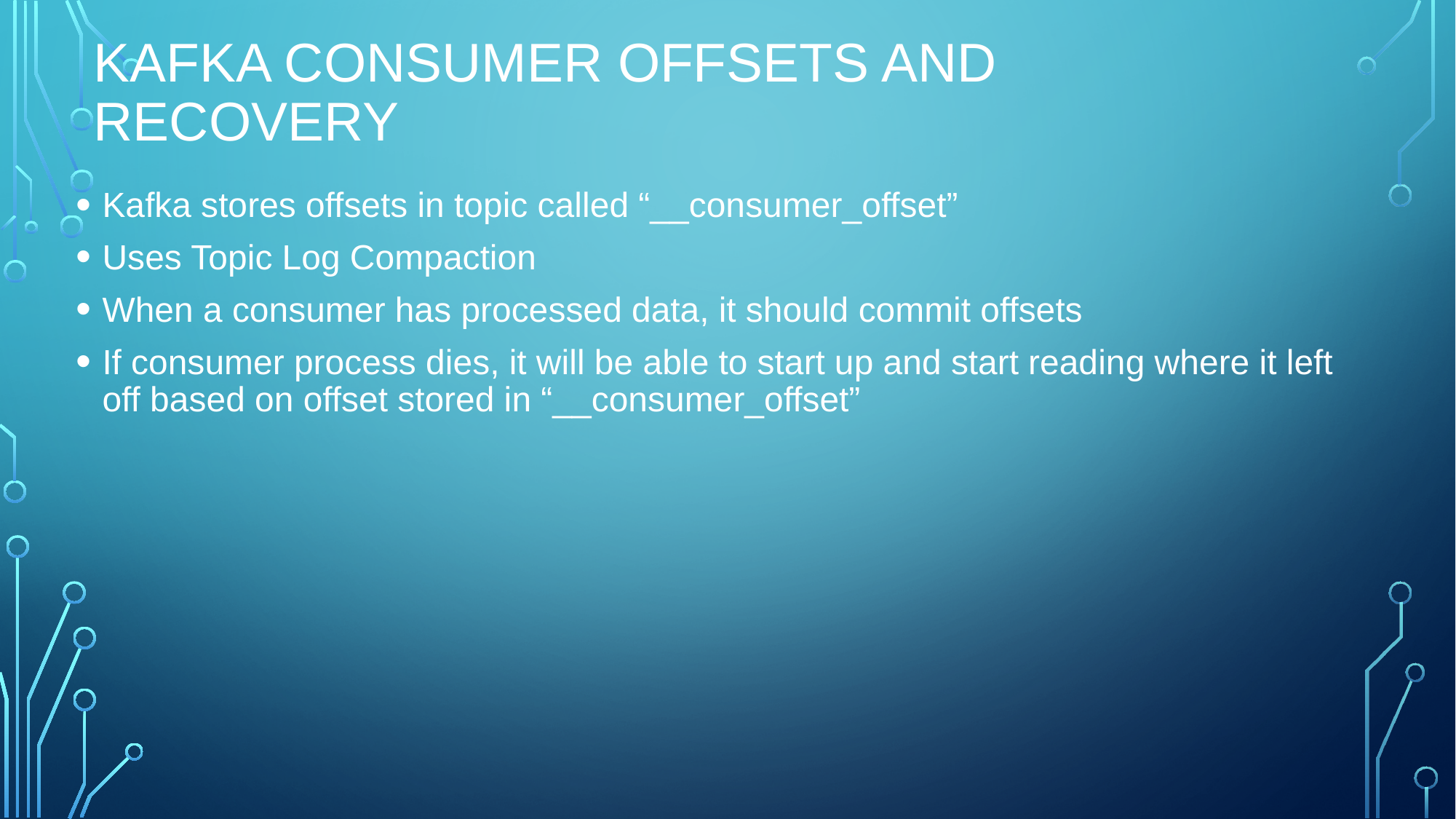

# Kafka Consumer Offsets and Recovery
Kafka stores offsets in topic called “__consumer_offset”
Uses Topic Log Compaction
When a consumer has processed data, it should commit offsets
If consumer process dies, it will be able to start up and start reading where it left off based on offset stored in “__consumer_offset”